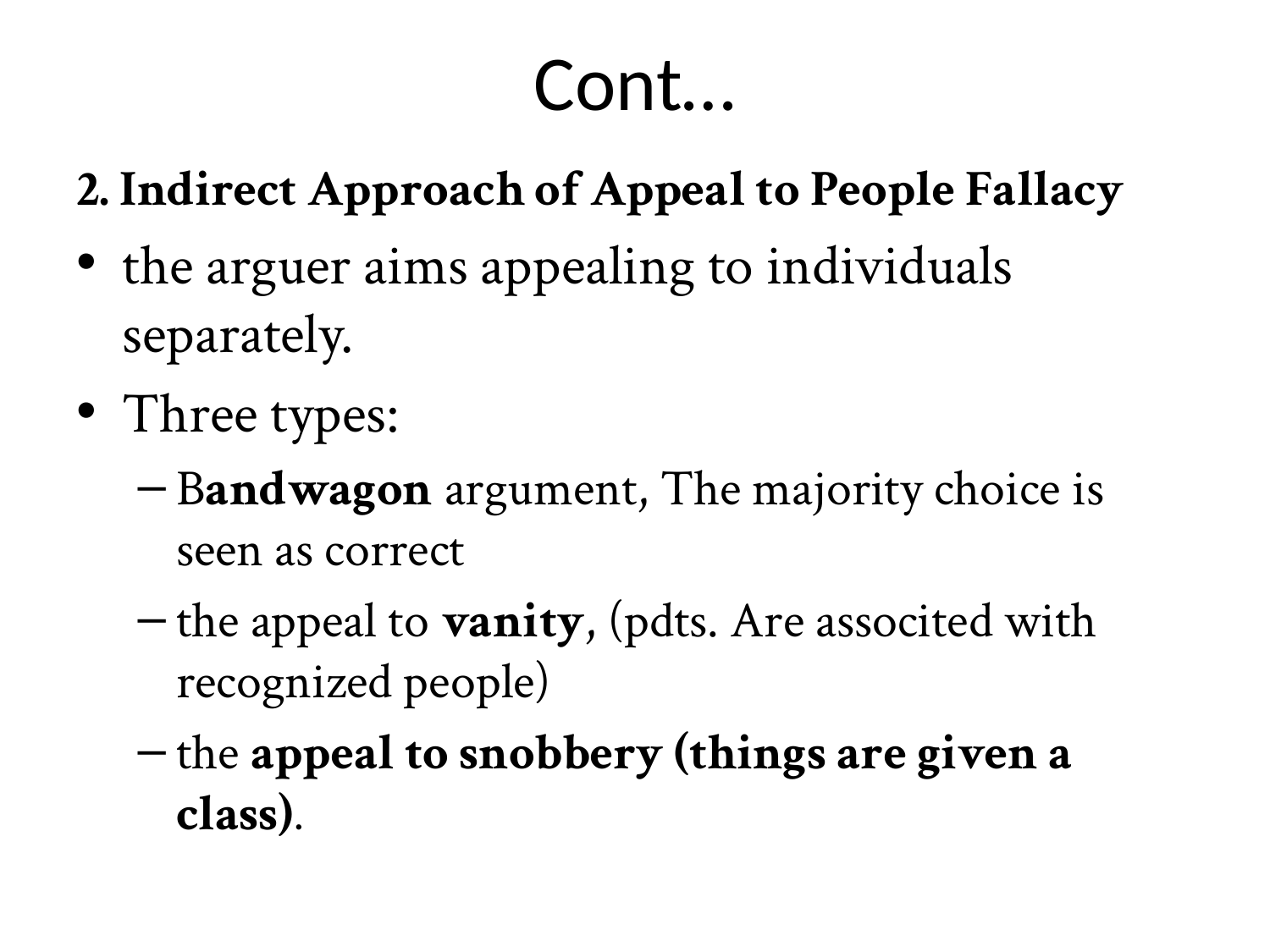

# Cont…
2. Indirect Approach of Appeal to People Fallacy
the arguer aims appealing to individuals separately.
Three types:
Bandwagon argument, The majority choice is seen as correct
the appeal to vanity, (pdts. Are associted with recognized people)
the appeal to snobbery (things are given a class).